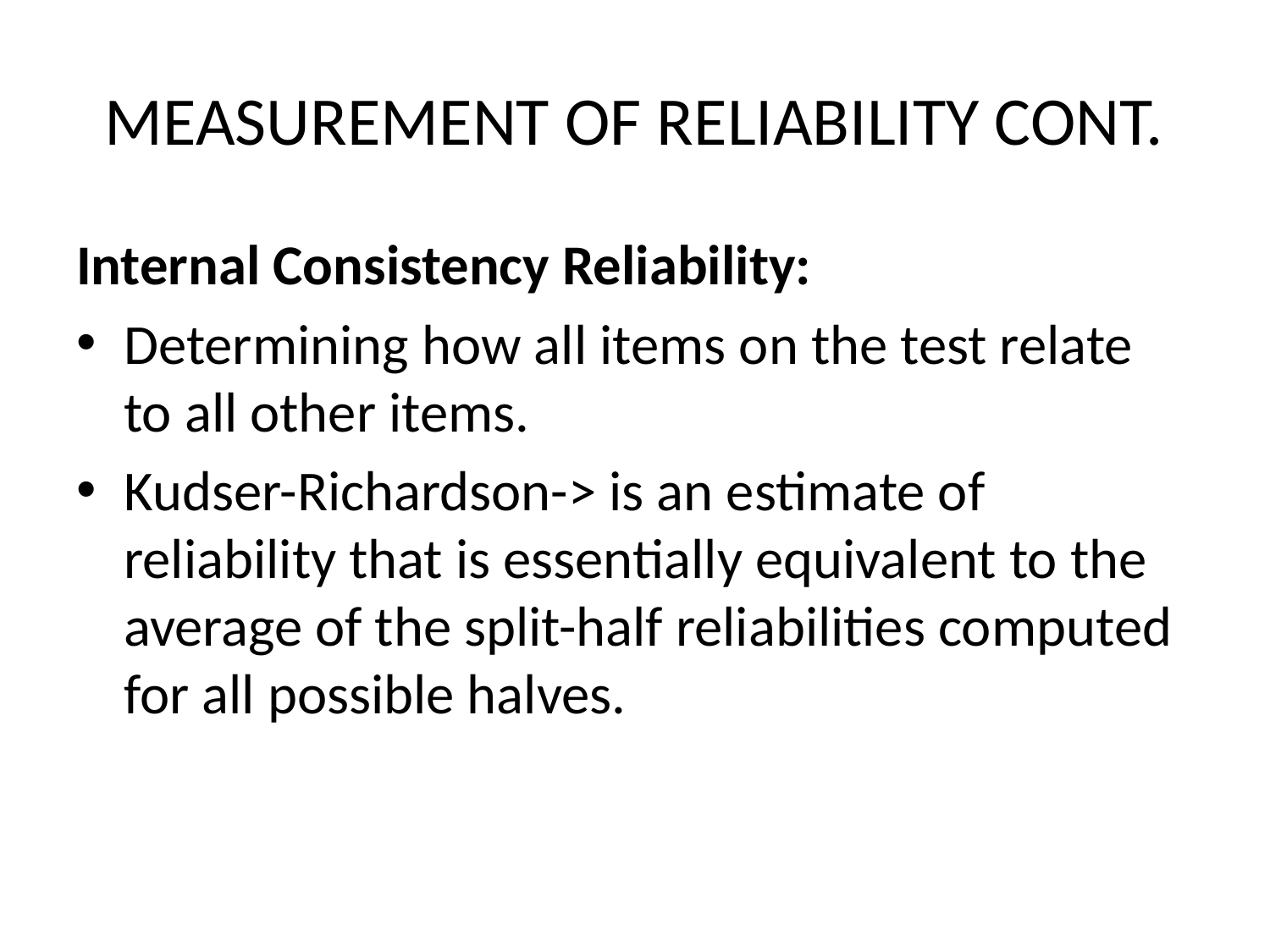

# MEASUREMENT OF RELIABILITY CONT.
Internal Consistency Reliability:
Determining how all items on the test relate to all other items.
Kudser-Richardson-> is an estimate of reliability that is essentially equivalent to the average of the split-half reliabilities computed for all possible halves.